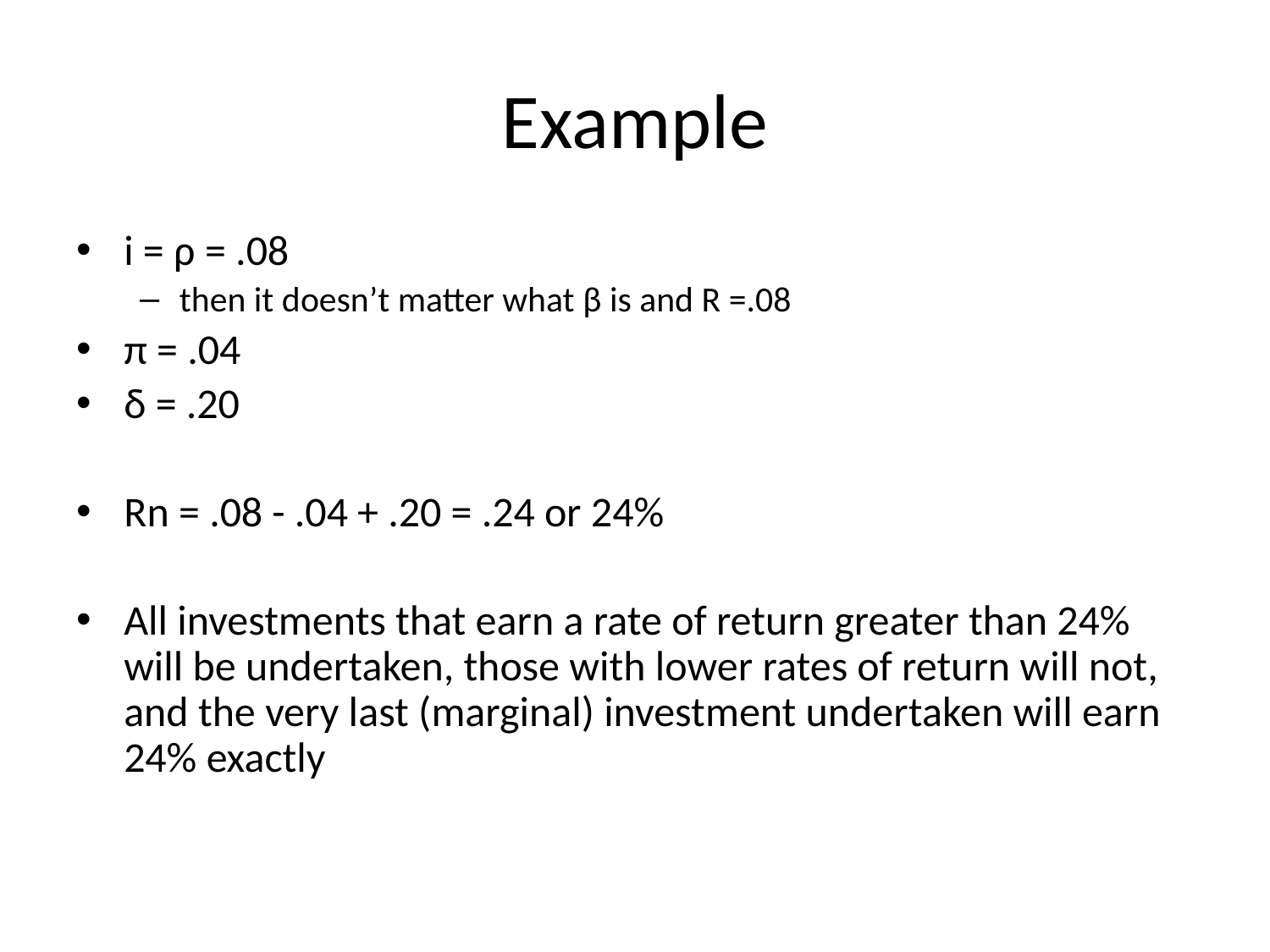

# Example
i = ρ = .08
then it doesn’t matter what β is and R =.08
π = .04
δ = .20

Rn = .08 - .04 + .20 = .24 or 24%

All investments that earn a rate of return greater than 24% will be undertaken, those with lower rates of return will not, and the very last (marginal) investment undertaken will earn 24% exactly